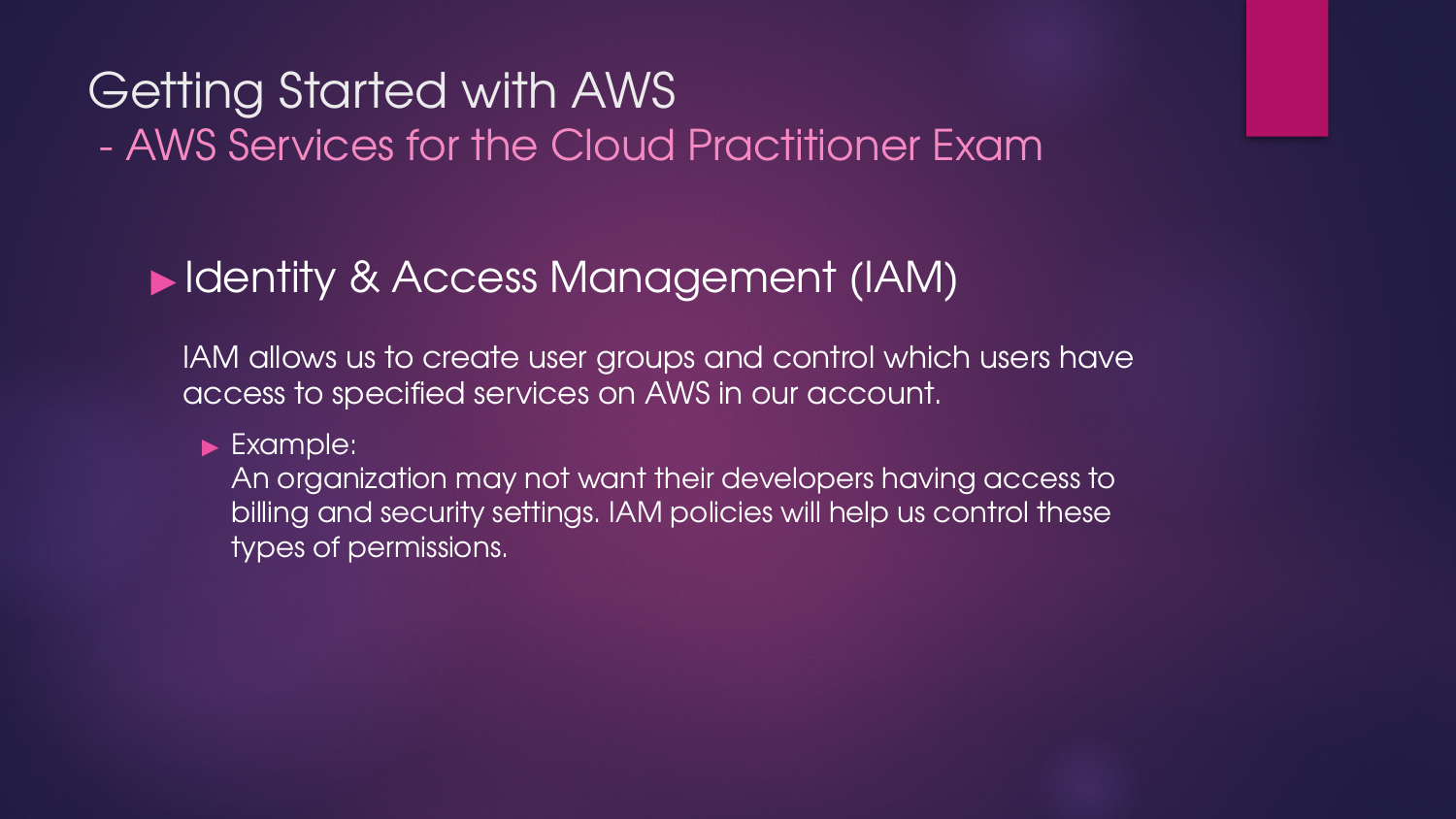

# Getting Started with AWS - AWS Services for the Cloud Practitioner Exam
Identity & Access Management (IAM)
IAM allows us to create user groups and control which users have access to specified services on AWS in our account.
Example:
An organization may not want their developers having access to billing and security settings. IAM policies will help us control these types of permissions.